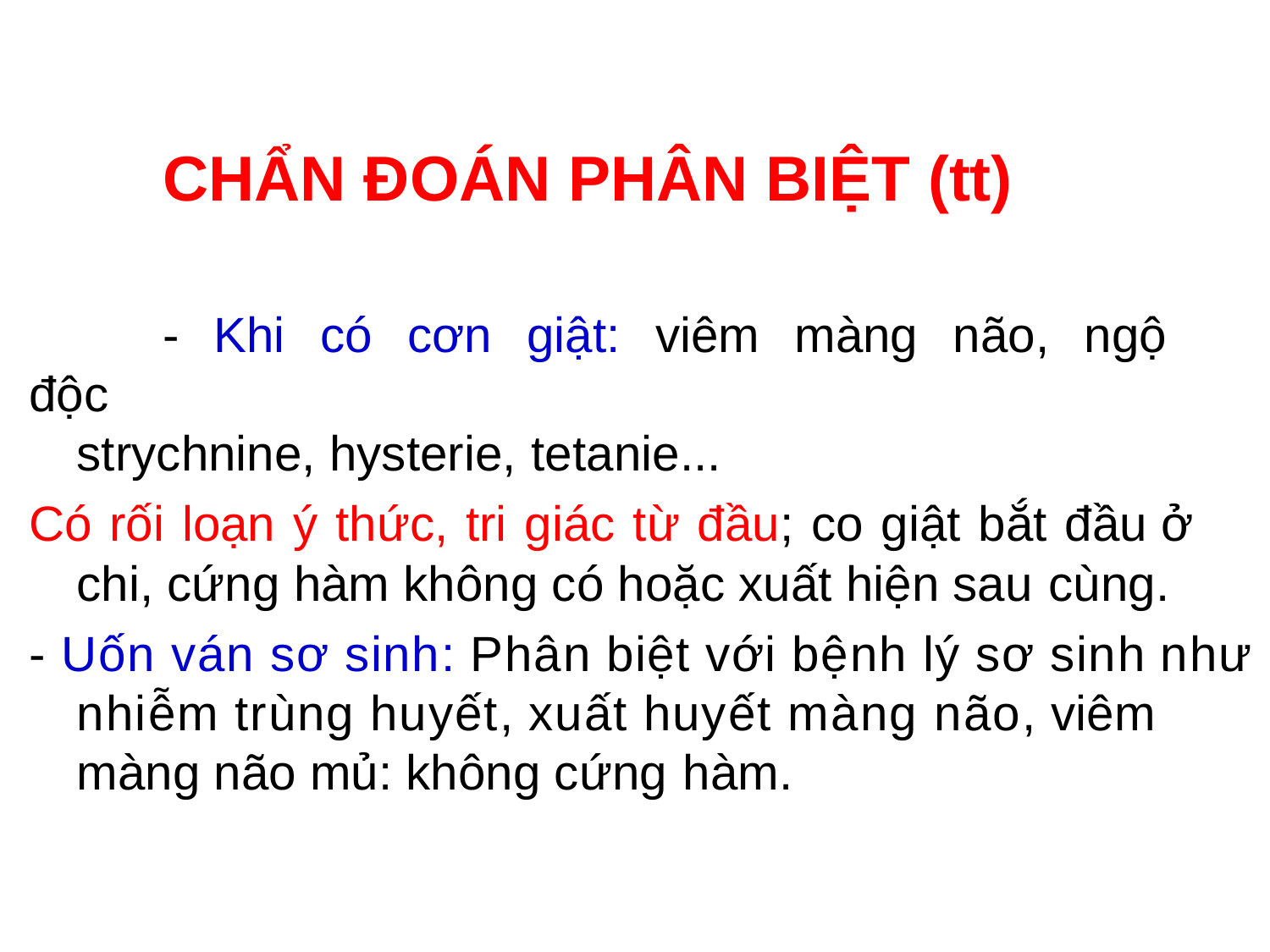

CHẨN ĐOÁN PHÂN BIỆT (tt)

-  Khi  có  cơn  giật:  viêm  màng  não,  ngộ  độc
strychnine, hysterie, tetanie...

Có rối loạn ý thức, tri giác từ đầu; co giật bắt đầu ở chi, cứng hàm không có hoặc xuất hiện sau cùng.

- Uốn ván sơ sinh: Phân biệt với bệnh lý sơ sinh như nhiễm trùng huyết, xuất huyết màng não, viêm màng não mủ: không cứng hàm.